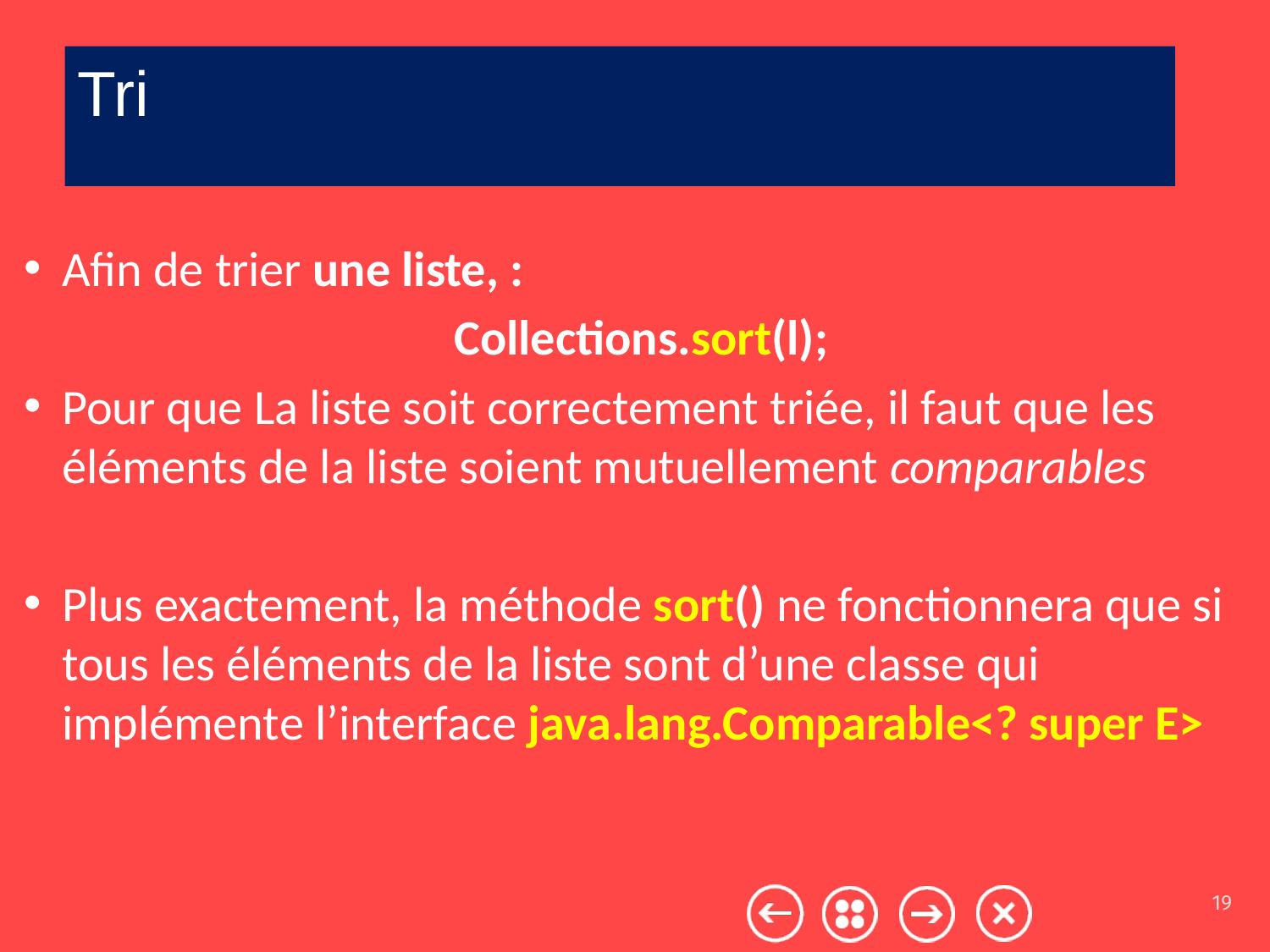

# Tri
Afin de trier une liste, :
Collections.sort(l);
Pour que La liste soit correctement triée, il faut que les éléments de la liste soient mutuellement comparables

Plus exactement, la méthode sort() ne fonctionnera que si tous les éléments de la liste sont d’une classe qui implémente l’interface java.lang.Comparable<? super E>

19